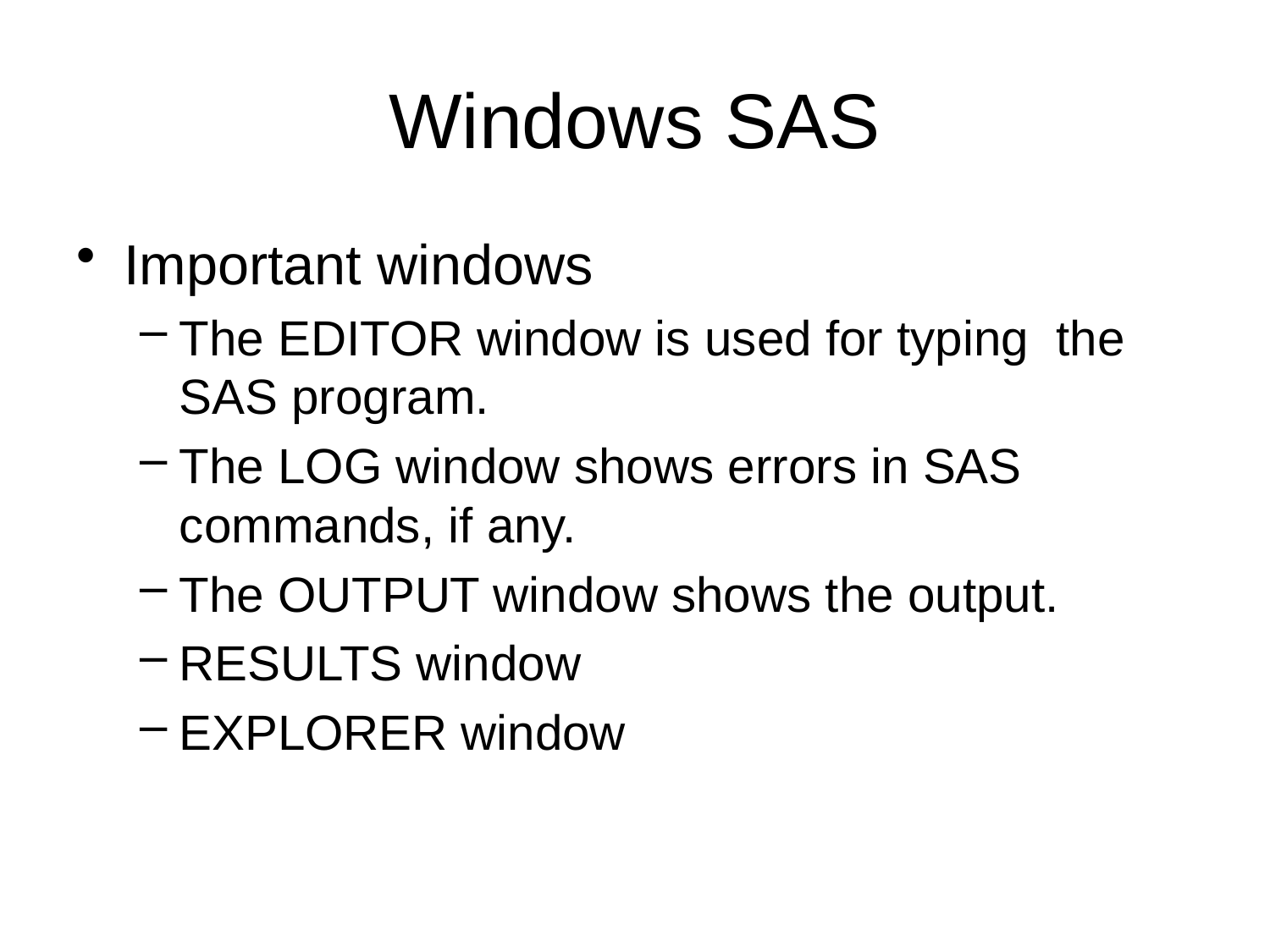

# Windows SAS
Important windows
The EDITOR window is used for typing  the SAS program.
The LOG window shows errors in SAS commands, if any.
The OUTPUT window shows the output.
RESULTS window
EXPLORER window